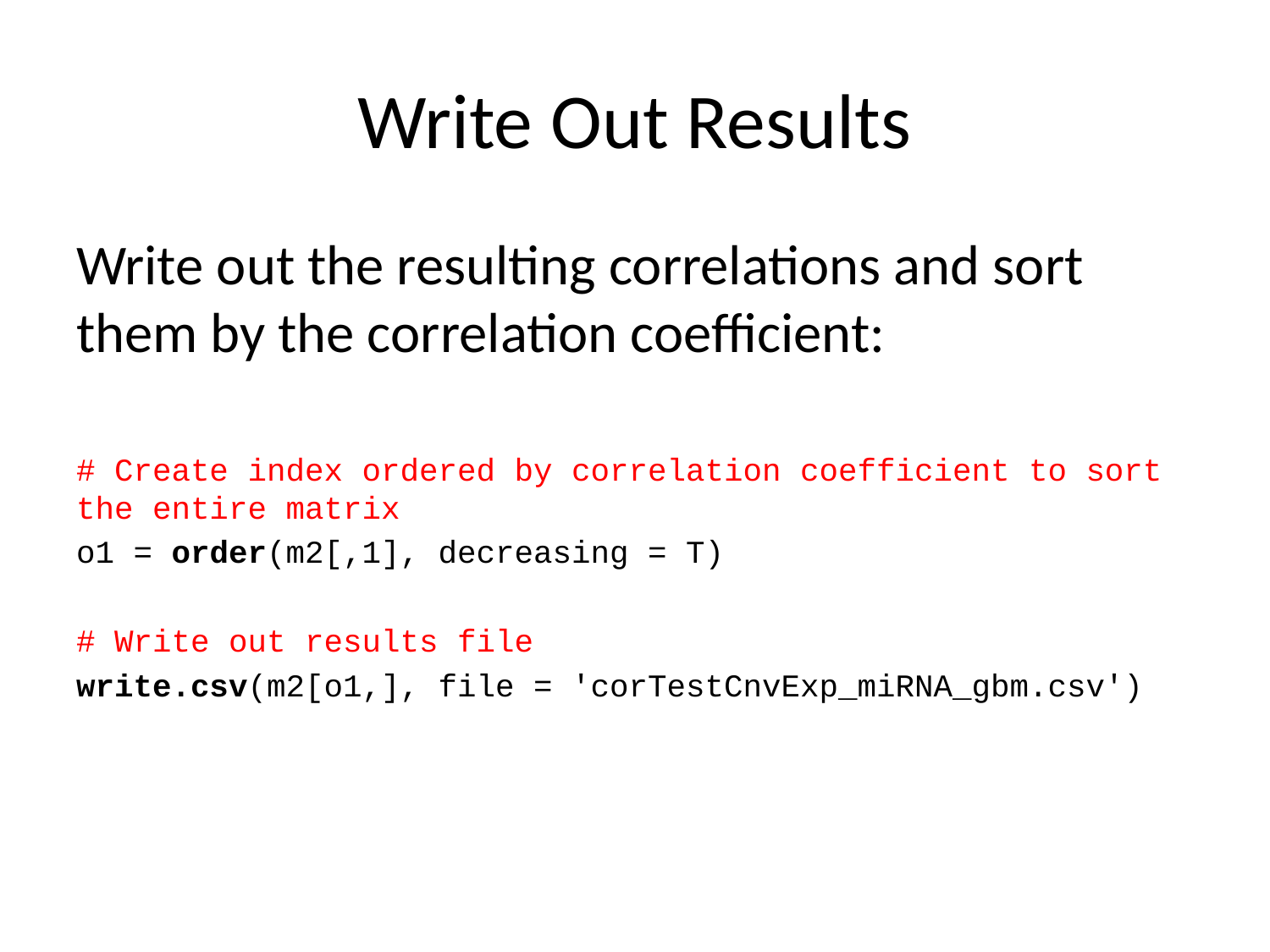

# Write Out Results
Write out the resulting correlations and sort them by the correlation coefficient:

# Create index ordered by correlation coefficient to sort the entire matrix
o1 = order(m2[,1], decreasing = T)

# Write out results file
write.csv(m2[o1,], file = 'corTestCnvExp_miRNA_gbm.csv')